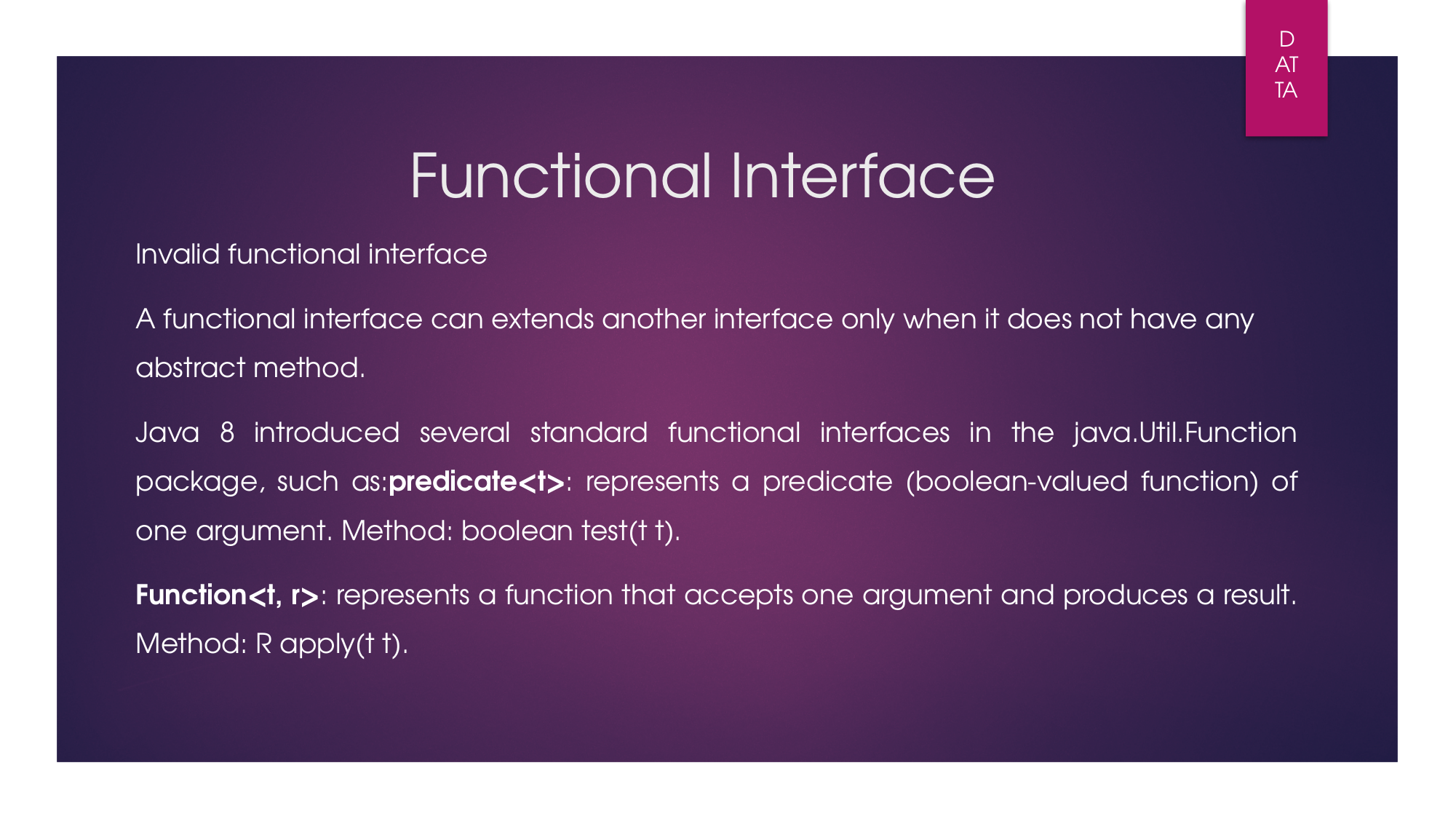

DAT
TA
# Functional Interface
Invalid functional interface
A functional interface can extends another interface only when it does not have any abstract method.
Java 8 introduced several standard functional interfaces in the java.Util.Function package, such as:predicate<t>: represents a predicate (boolean-valued function) of one argument. Method: boolean test(t t).
Function<t, r>: represents a function that accepts one argument and produces a result. Method: R apply(t t).